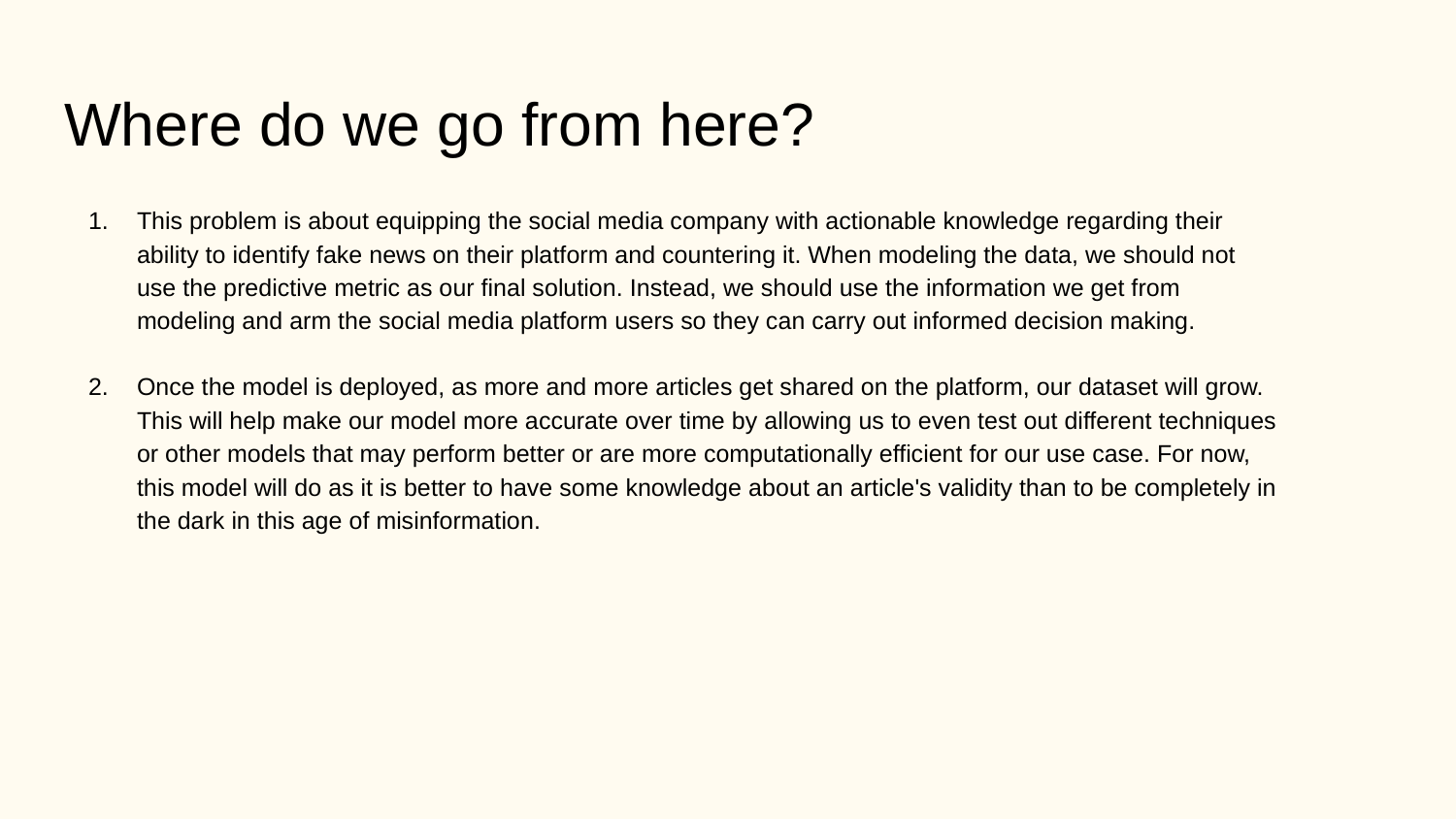

# Where do we go from here?
This problem is about equipping the social media company with actionable knowledge regarding their ability to identify fake news on their platform and countering it. When modeling the data, we should not use the predictive metric as our final solution. Instead, we should use the information we get from modeling and arm the social media platform users so they can carry out informed decision making.
Once the model is deployed, as more and more articles get shared on the platform, our dataset will grow. This will help make our model more accurate over time by allowing us to even test out different techniques or other models that may perform better or are more computationally efficient for our use case. For now, this model will do as it is better to have some knowledge about an article's validity than to be completely in the dark in this age of misinformation.